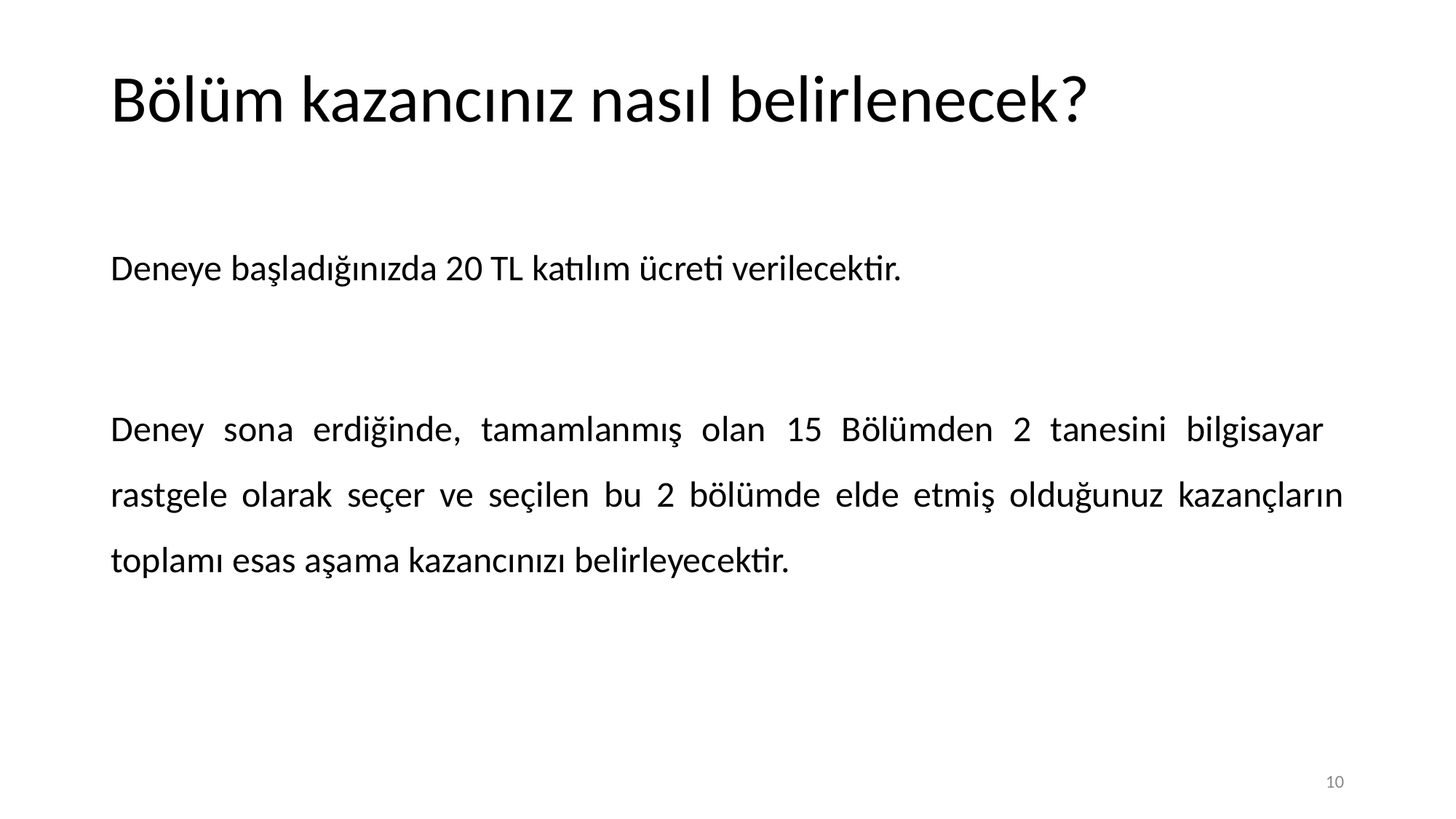

# Bölüm kazancınız nasıl belirlenecek?

Deneye başladığınızda 20 TL katılım ücreti verilecektir.

Deney sona erdiğinde, tamamlanmış olan 15 Bölümden 2 tanesini bilgisayar  rastgele olarak seçer ve seçilen bu 2 bölümde elde etmiş olduğunuz kazançların toplamı esas aşama kazancınızı belirleyecektir.

10